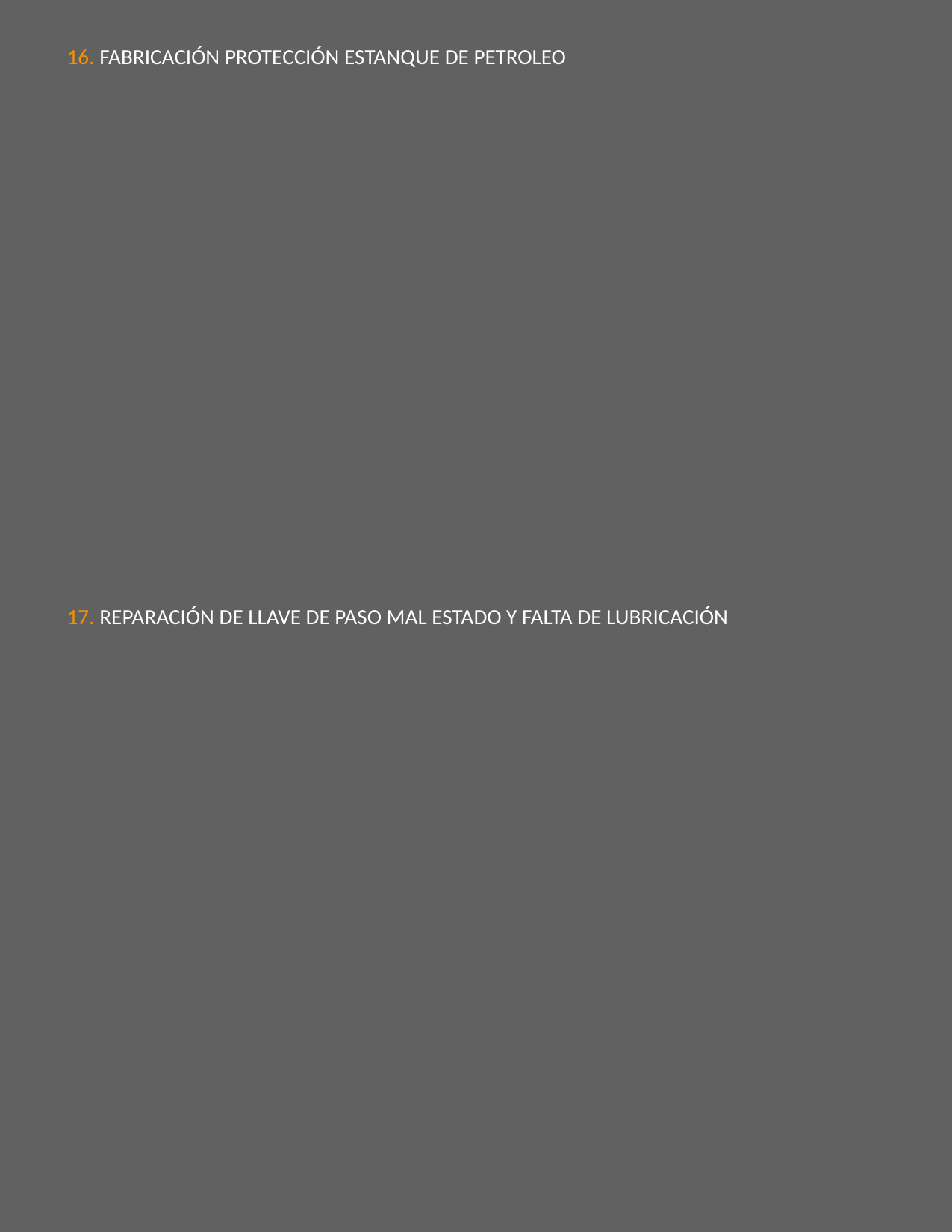

16. FABRICACIÓN PROTECCIÓN ESTANQUE DE PETROLEO
17. REPARACIÓN DE LLAVE DE PASO MAL ESTADO Y FALTA DE LUBRICACIÓN